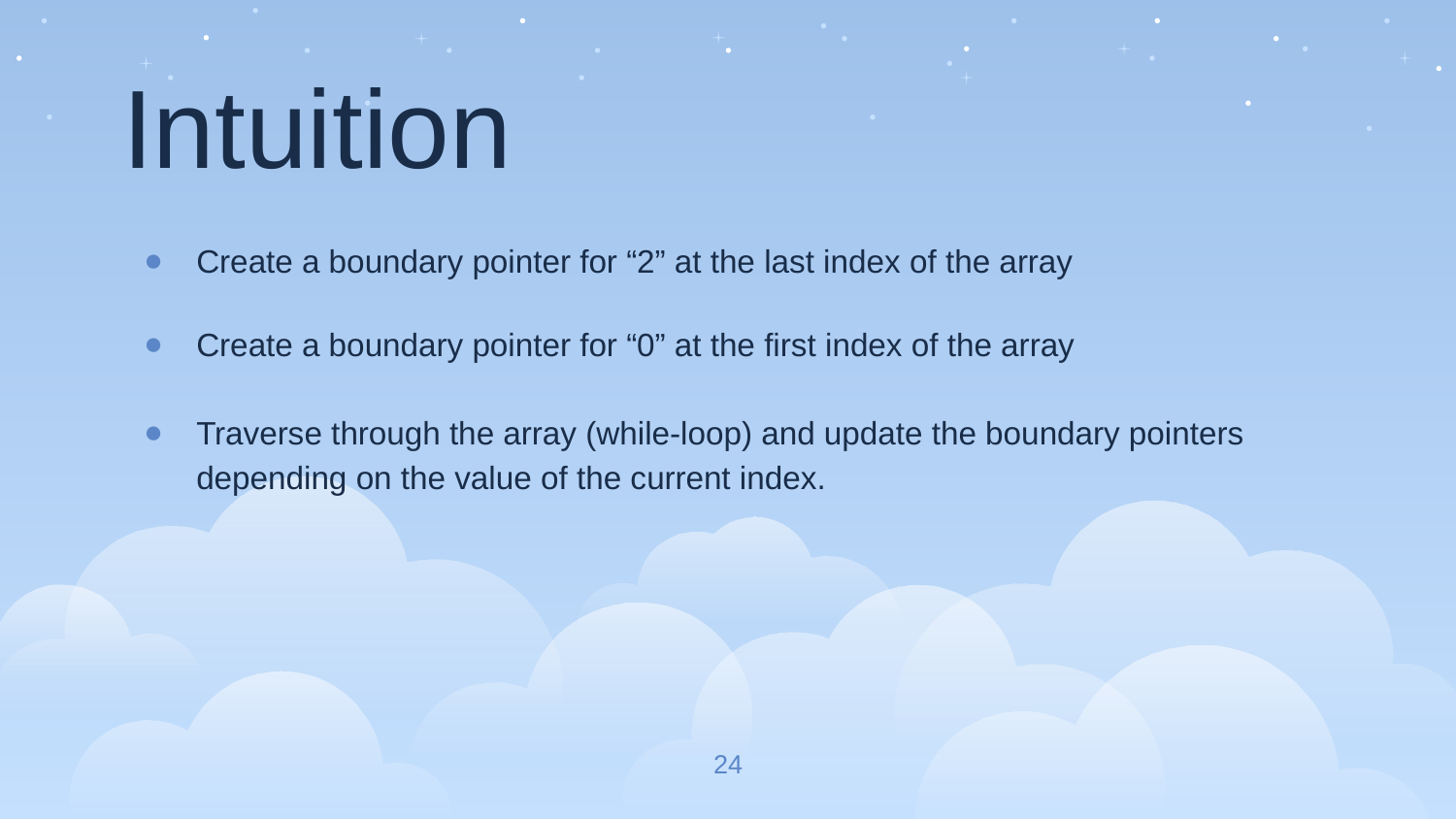

Intuition
Create a boundary pointer for “2” at the last index of the array
Create a boundary pointer for “0” at the first index of the array
Traverse through the array (while-loop) and update the boundary pointers depending on the value of the current index.
24